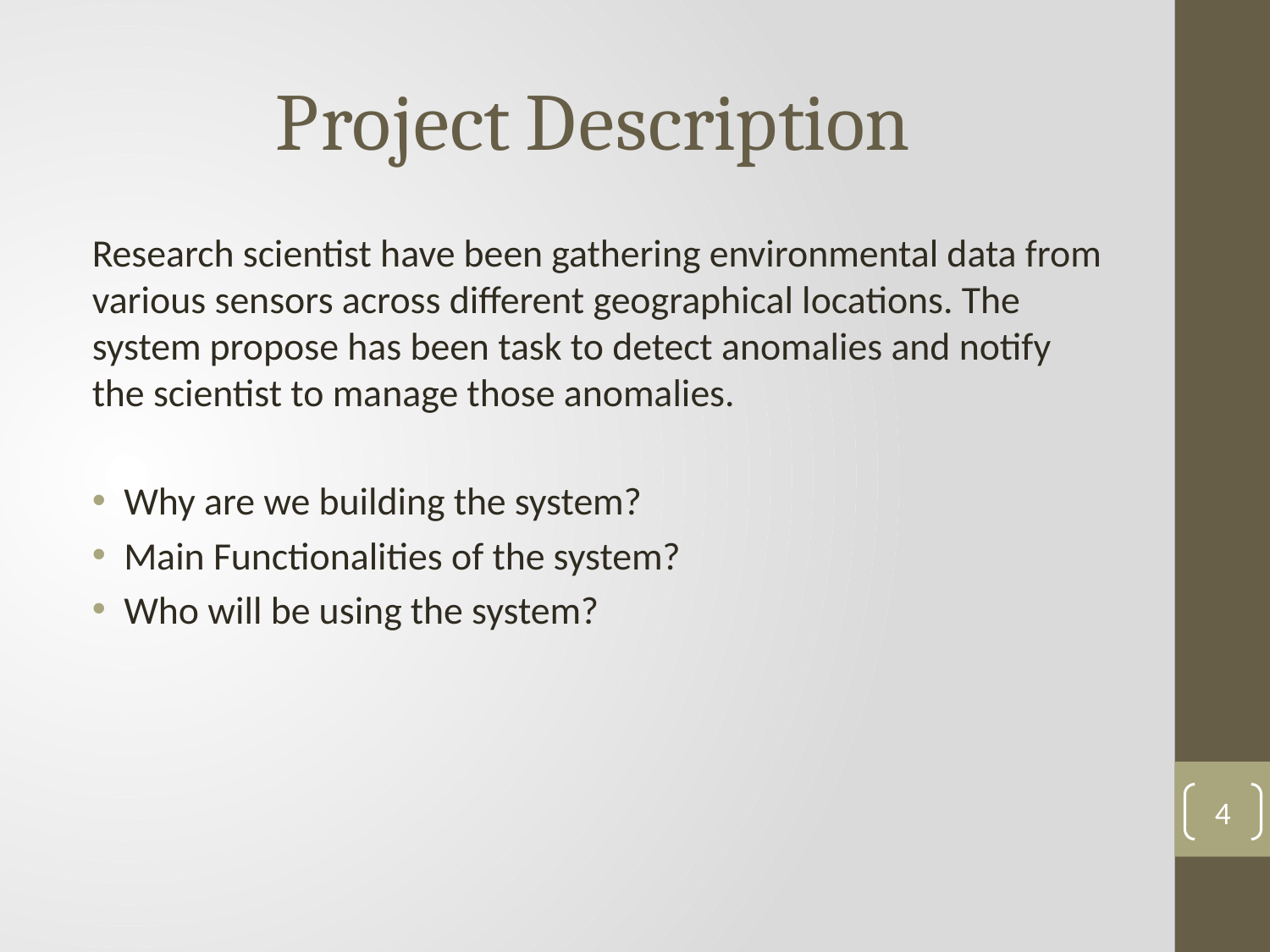

# Project Description
Research scientist have been gathering environmental data from various sensors across different geographical locations. The system propose has been task to detect anomalies and notify the scientist to manage those anomalies.

Why are we building the system?
Main Functionalities of the system?
Who will be using the system?
4